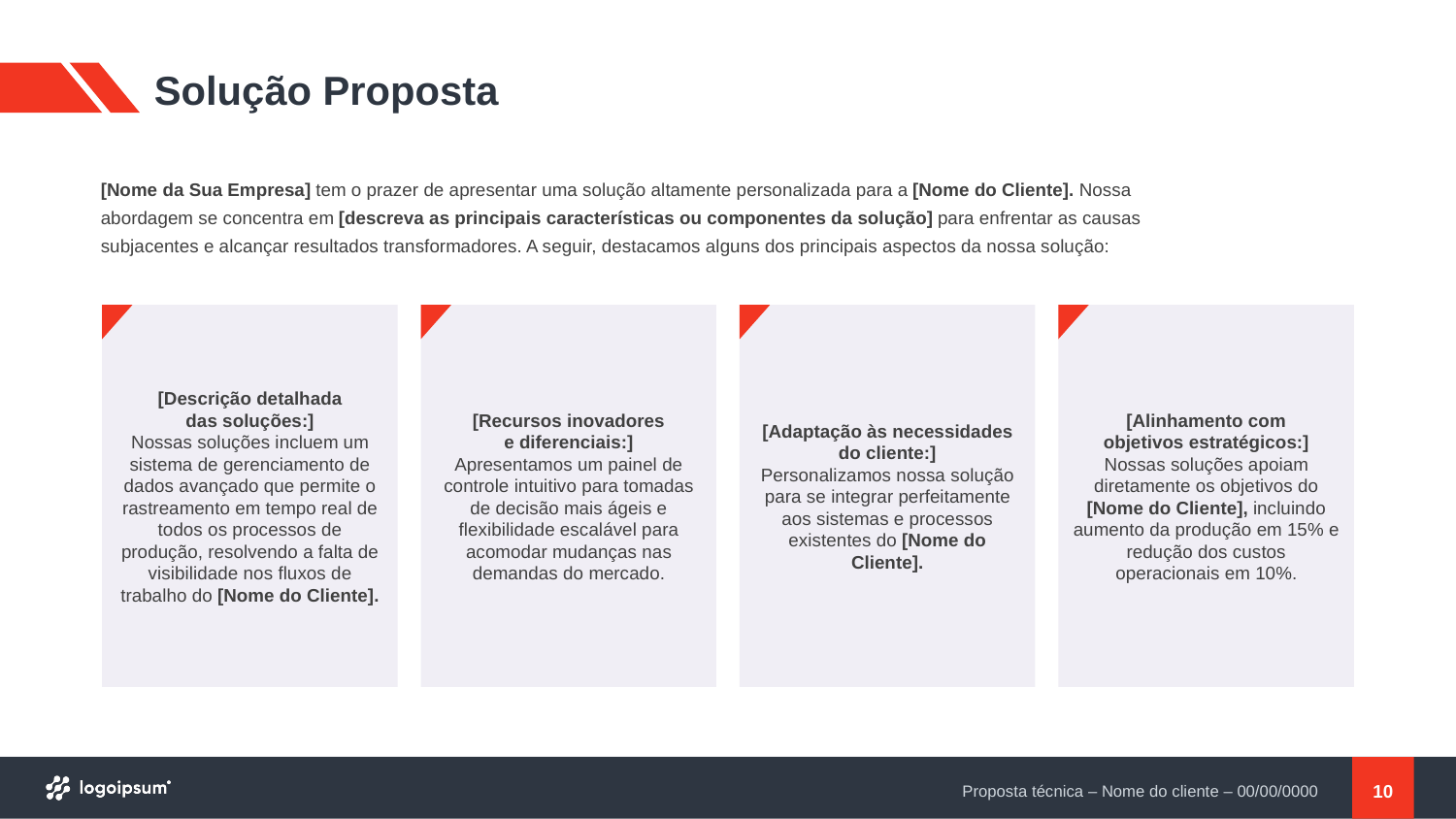

# Solução Proposta
[Nome da Sua Empresa] tem o prazer de apresentar uma solução altamente personalizada para a [Nome do Cliente]. Nossa abordagem se concentra em [descreva as principais características ou componentes da solução] para enfrentar as causas subjacentes e alcançar resultados transformadores. A seguir, destacamos alguns dos principais aspectos da nossa solução:
[Descrição detalhada
das soluções:]
Nossas soluções incluem um sistema de gerenciamento de dados avançado que permite o rastreamento em tempo real de todos os processos de produção, resolvendo a falta de visibilidade nos fluxos de trabalho do [Nome do Cliente].
[Recursos inovadores
e diferenciais:]
Apresentamos um painel de controle intuitivo para tomadas de decisão mais ágeis e flexibilidade escalável para acomodar mudanças nas demandas do mercado.
[Adaptação às necessidades
do cliente:]
Personalizamos nossa solução para se integrar perfeitamente aos sistemas e processos existentes do [Nome do Cliente].
[Alinhamento com
objetivos estratégicos:]
Nossas soluções apoiam diretamente os objetivos do [Nome do Cliente], incluindo aumento da produção em 15% e redução dos custos operacionais em 10%.

10